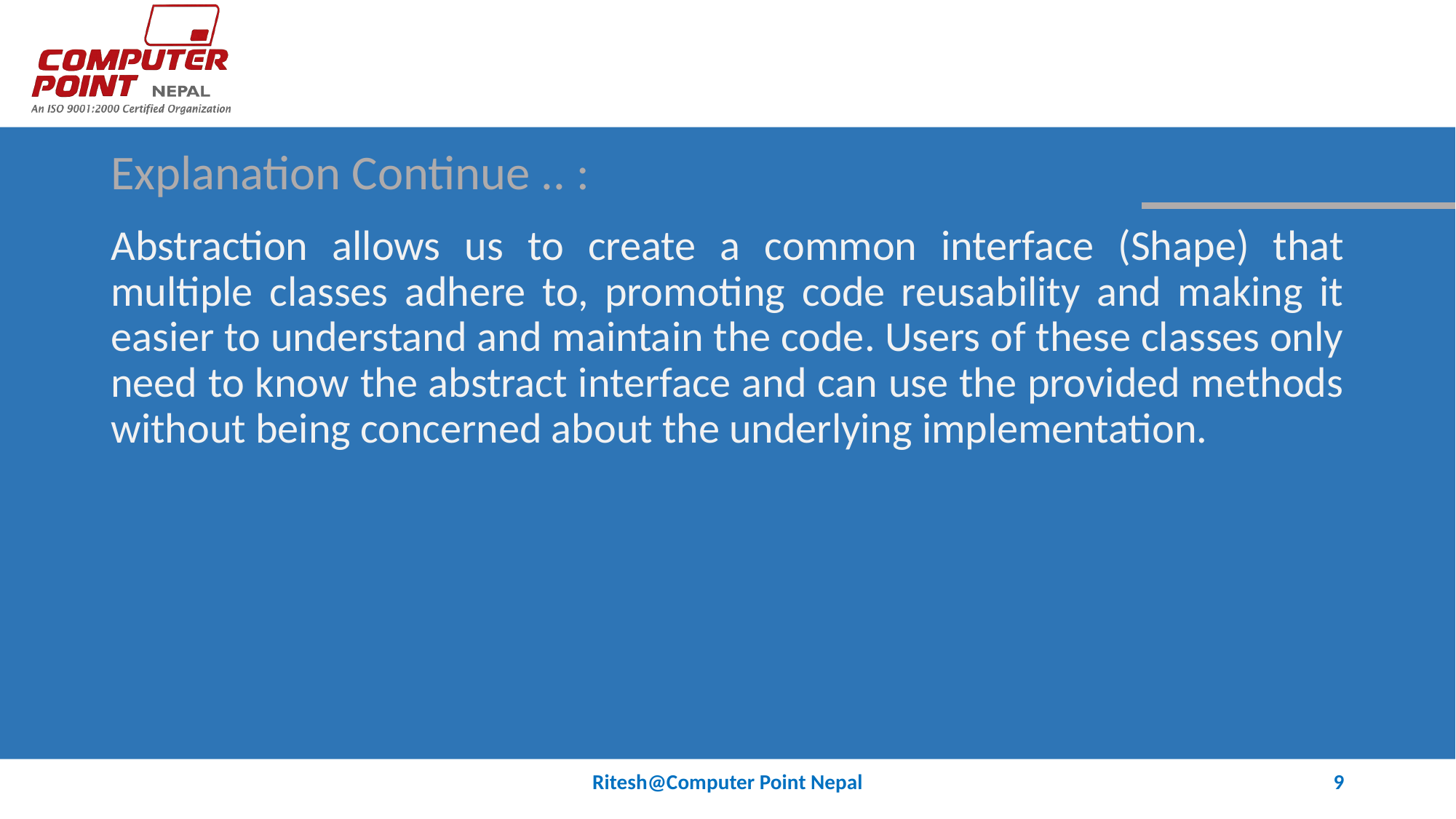

# Explanation Continue .. :
Abstraction allows us to create a common interface (Shape) that multiple classes adhere to, promoting code reusability and making it easier to understand and maintain the code. Users of these classes only need to know the abstract interface and can use the provided methods without being concerned about the underlying implementation.

Ritesh@Computer Point Nepal

9